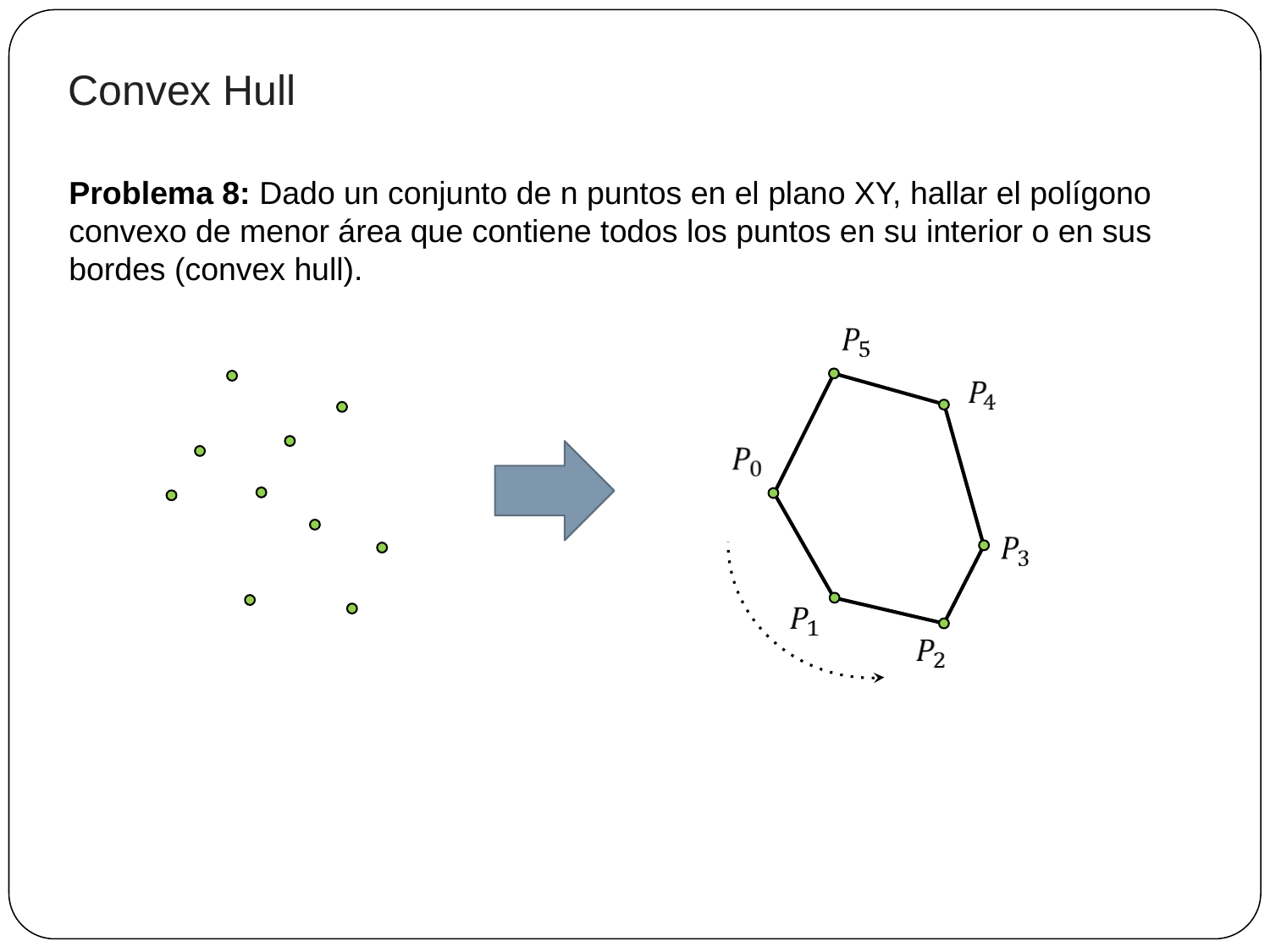

Convex Hull
Problema 8: Dado un conjunto de n puntos en el plano XY, hallar el polígono convexo de menor área que contiene todos los puntos en su interior o en sus bordes (convex hull).